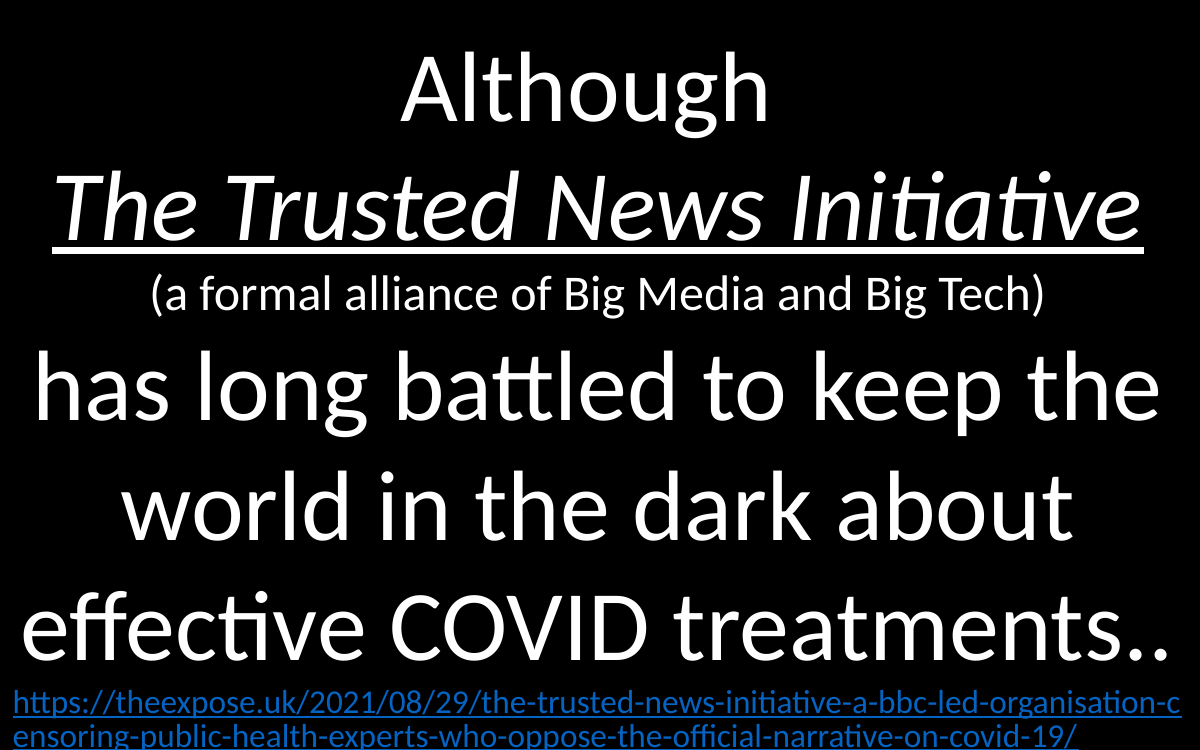

Although
The Trusted News Initiative
(a formal alliance of Big Media and Big Tech)
has long battled to keep the world in the dark about effective COVID treatments..
https://theexpose.uk/2021/08/29/the-trusted-news-initiative-a-bbc-led-organisation-censoring-public-health-experts-who-oppose-the-official-narrative-on-covid-19/